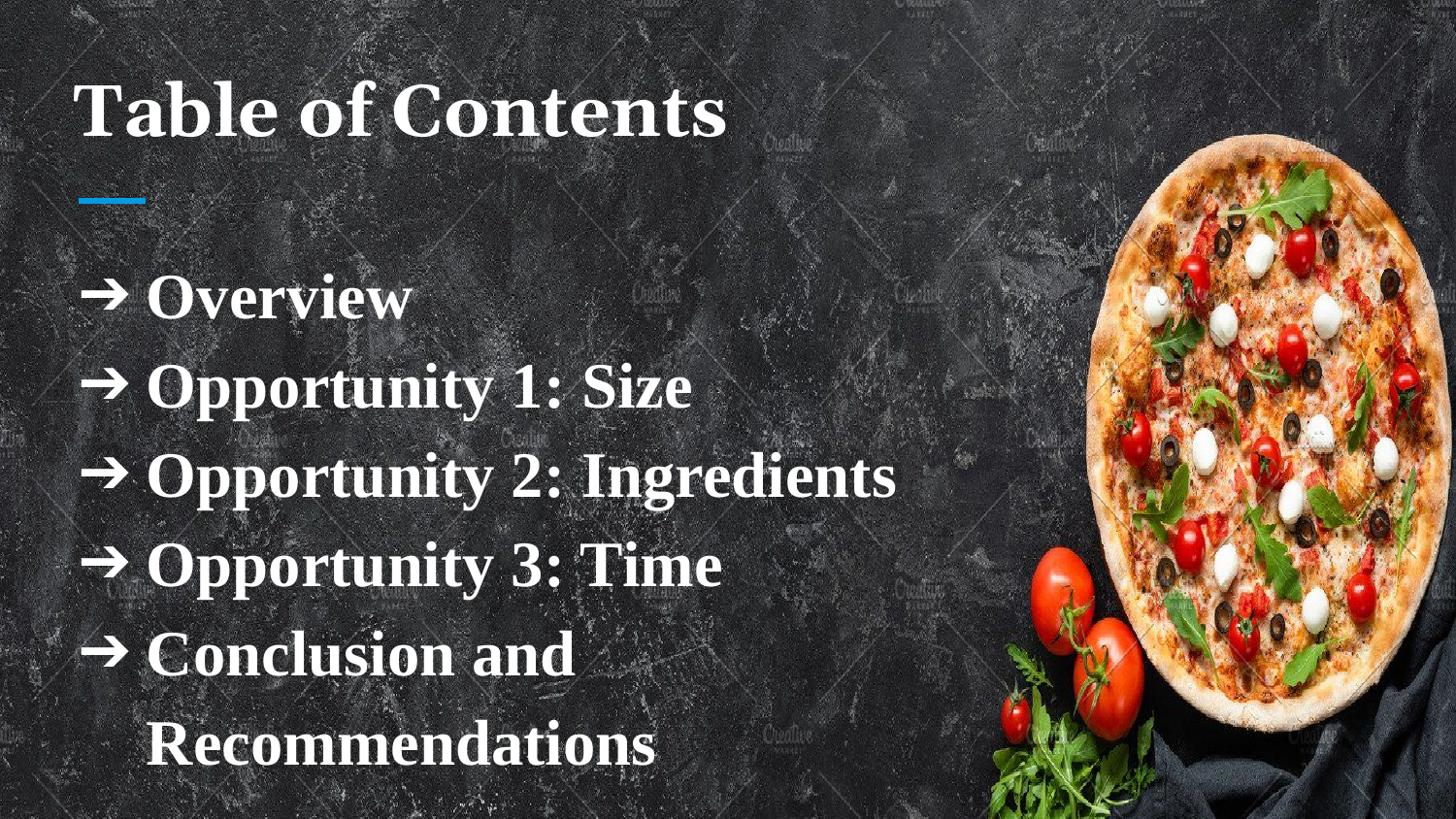

# Table of Contents
Overview
Opportunity 1: Size
Opportunity 2: Ingredients
Opportunity 3: Time
Conclusion and Recommendations